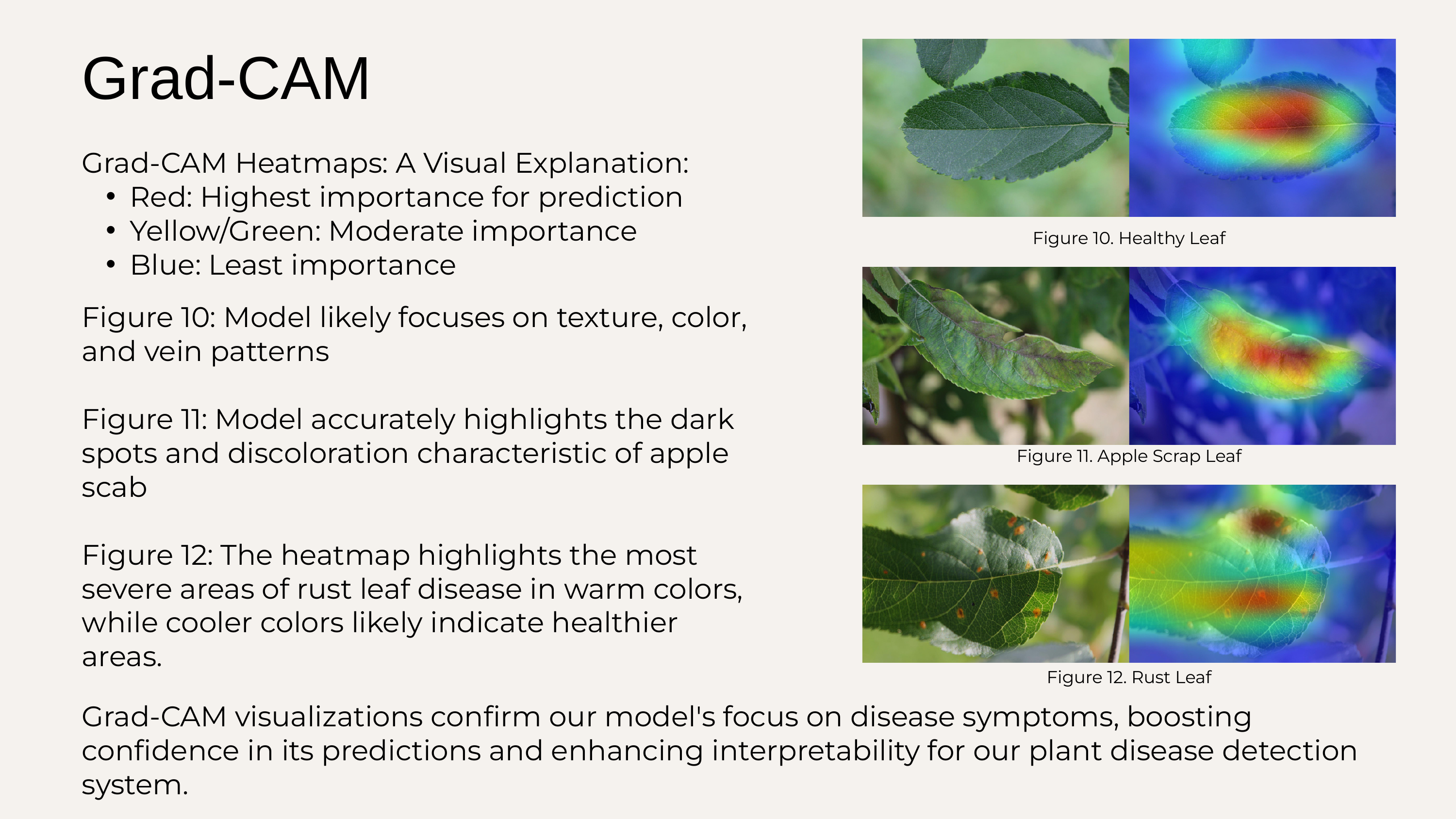

Grad-CAM

Grad-CAM Heatmaps: A Visual Explanation:
Red: Highest importance for prediction
Yellow/Green: Moderate importance
Blue: Least importance

Figure 10. Healthy Leaf

Figure 10: Model likely focuses on texture, color, and vein patterns

Figure 11: Model accurately highlights the dark spots and discoloration characteristic of apple scab

Figure 12: The heatmap highlights the most severe areas of rust leaf disease in warm colors, while cooler colors likely indicate healthier areas.
Figure 11. Apple Scrap Leaf

Figure 12. Rust Leaf
Grad-CAM visualizations confirm our model's focus on disease symptoms, boosting confidence in its predictions and enhancing interpretability for our plant disease detection system.